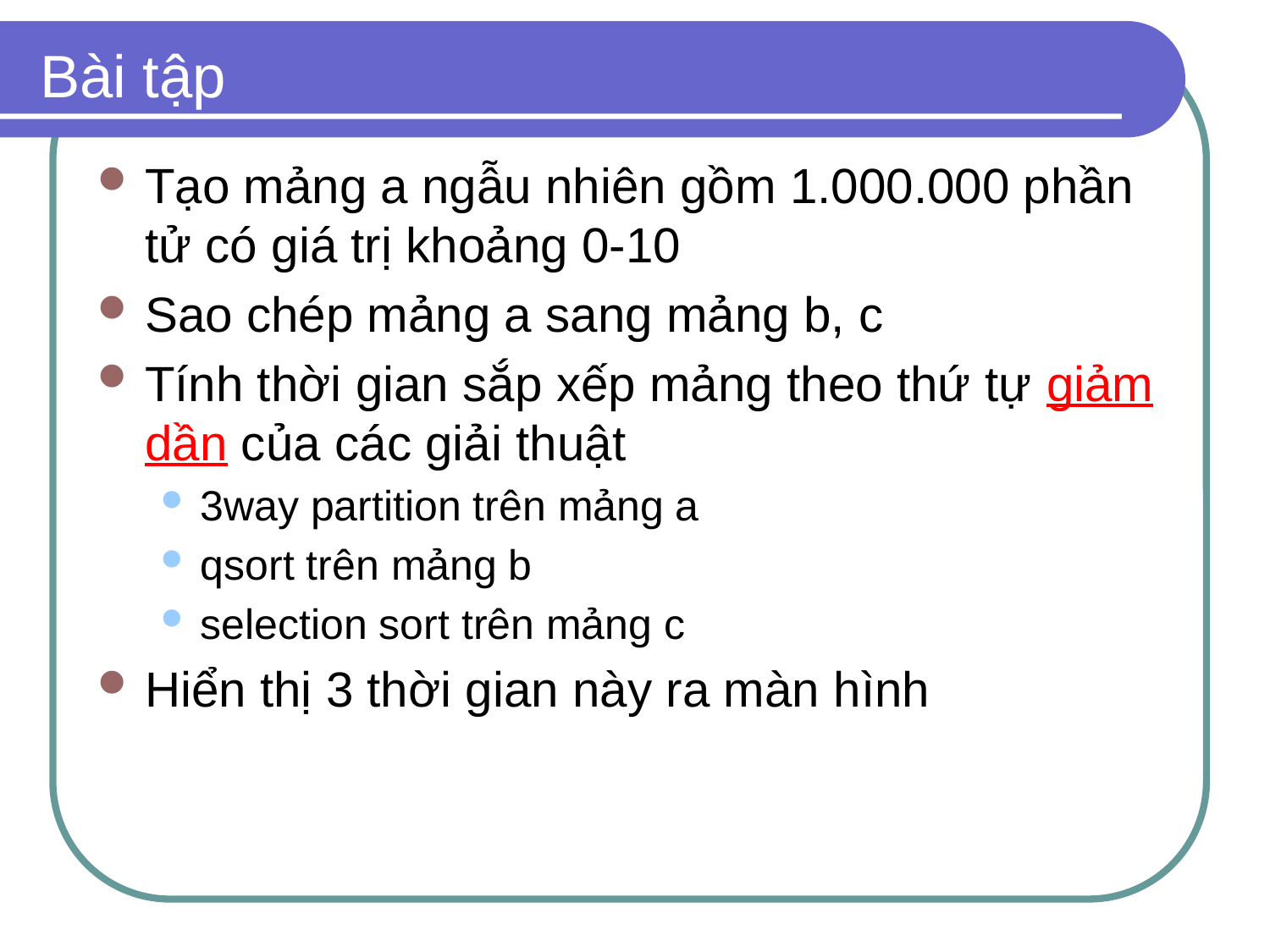

# Bài tập
Tạo mảng a ngẫu nhiên gồm 1.000.000 phần tử có giá trị khoảng 0-10
Sao chép mảng a sang mảng b, c
Tính thời gian sắp xếp mảng theo thứ tự giảm dần của các giải thuật
3way partition trên mảng a
qsort trên mảng b
selection sort trên mảng c
Hiển thị 3 thời gian này ra màn hình